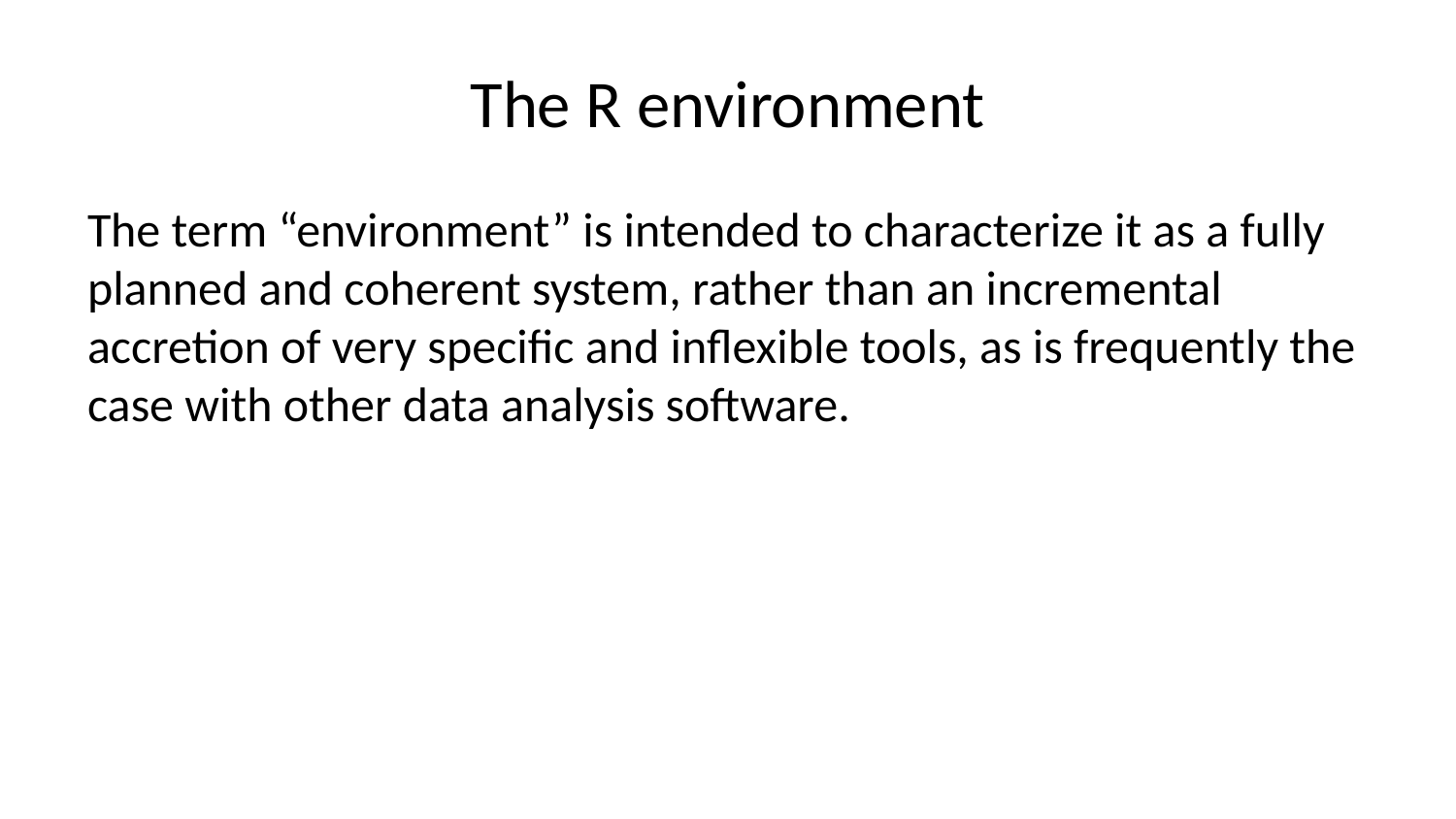

# The R environment
The term “environment” is intended to characterize it as a fully planned and coherent system, rather than an incremental accretion of very specific and inflexible tools, as is frequently the case with other data analysis software.